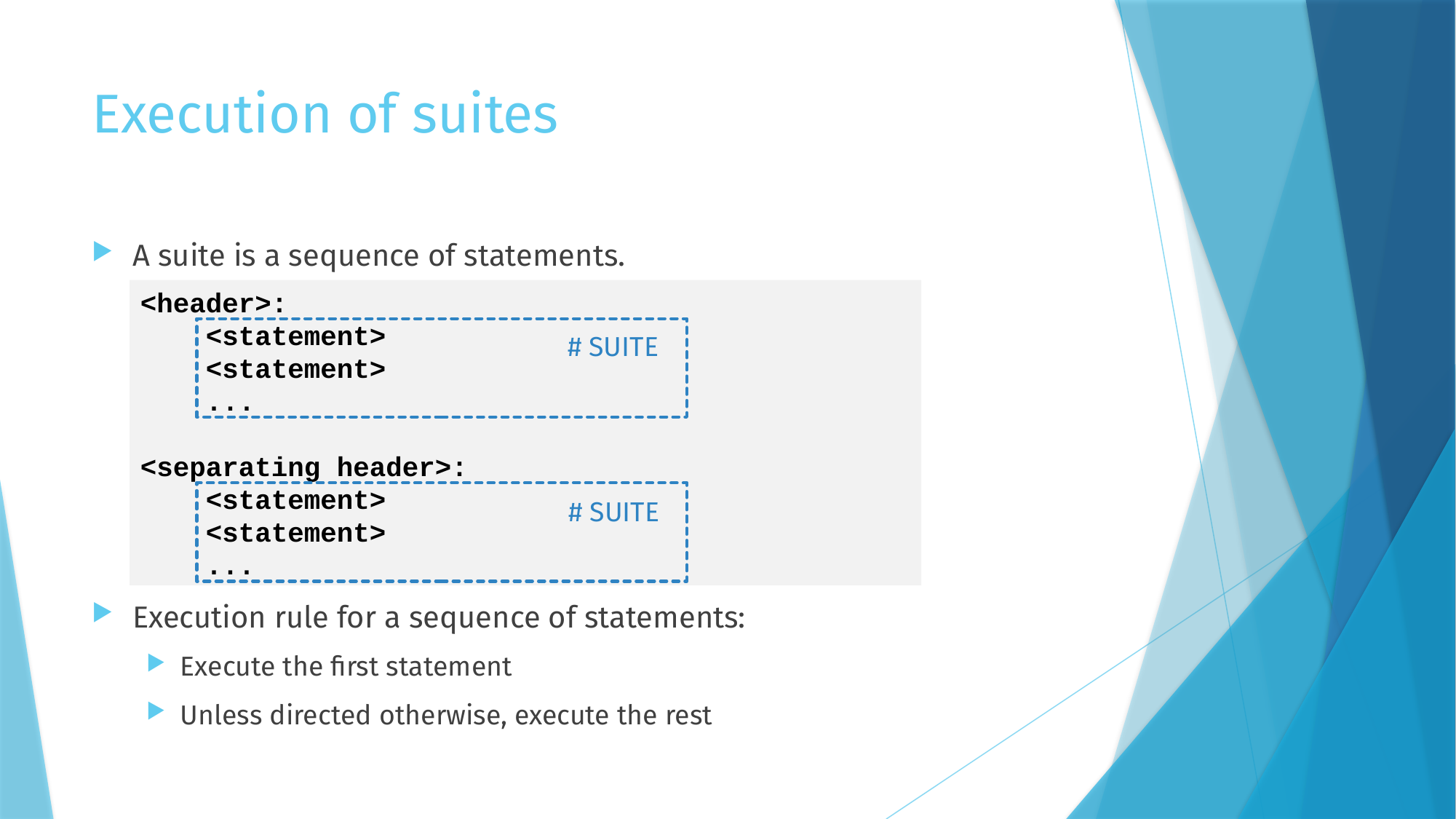

# Execution of suites
A suite is a sequence of statements.

Execution rule for a sequence of statements:
Execute the first statement
Unless directed otherwise, execute the rest

<header>:
    <statement>
    <statement>
    ...

<separating header>:
    <statement>
    <statement>
    ...

# SUITE

# SUITE